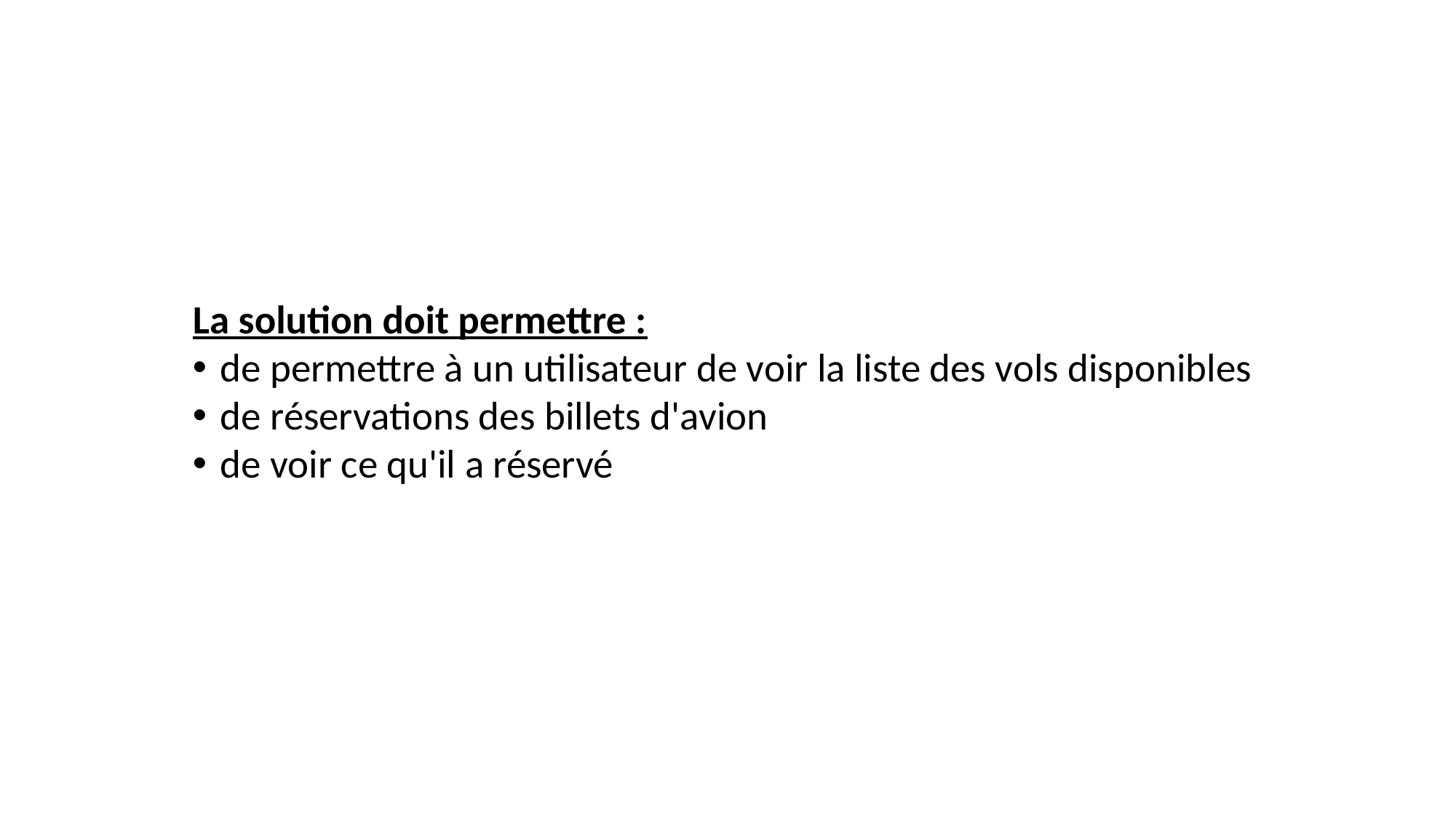

La solution doit permettre :
de permettre à un utilisateur de voir la liste des vols disponibles
de réservations des billets d'avion
de voir ce qu'il a réservé